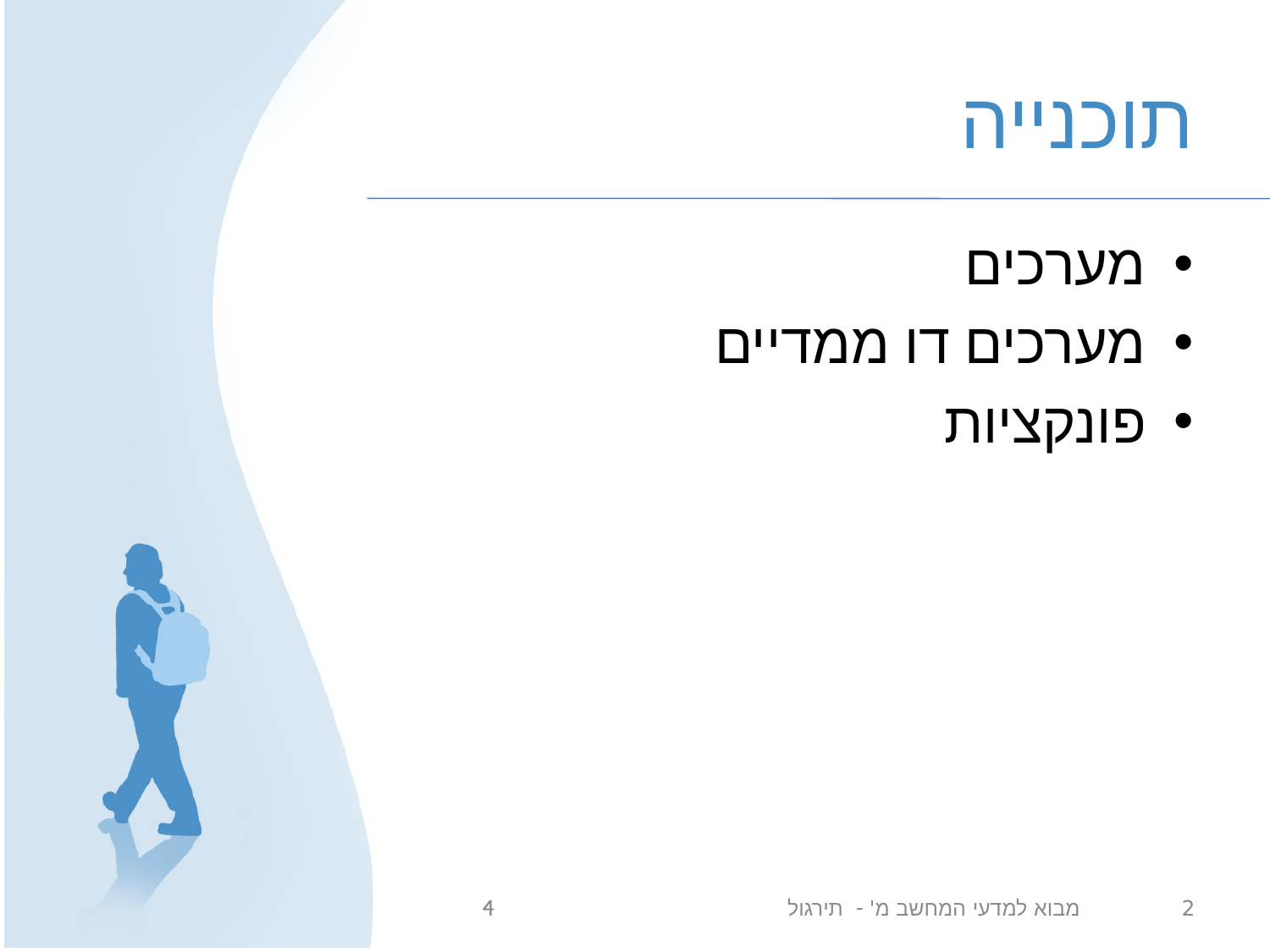

# תוכנייה
מערכים
מערכים דו ממדיים
פונקציות
מבוא למדעי המחשב מ' - תירגול 4
2